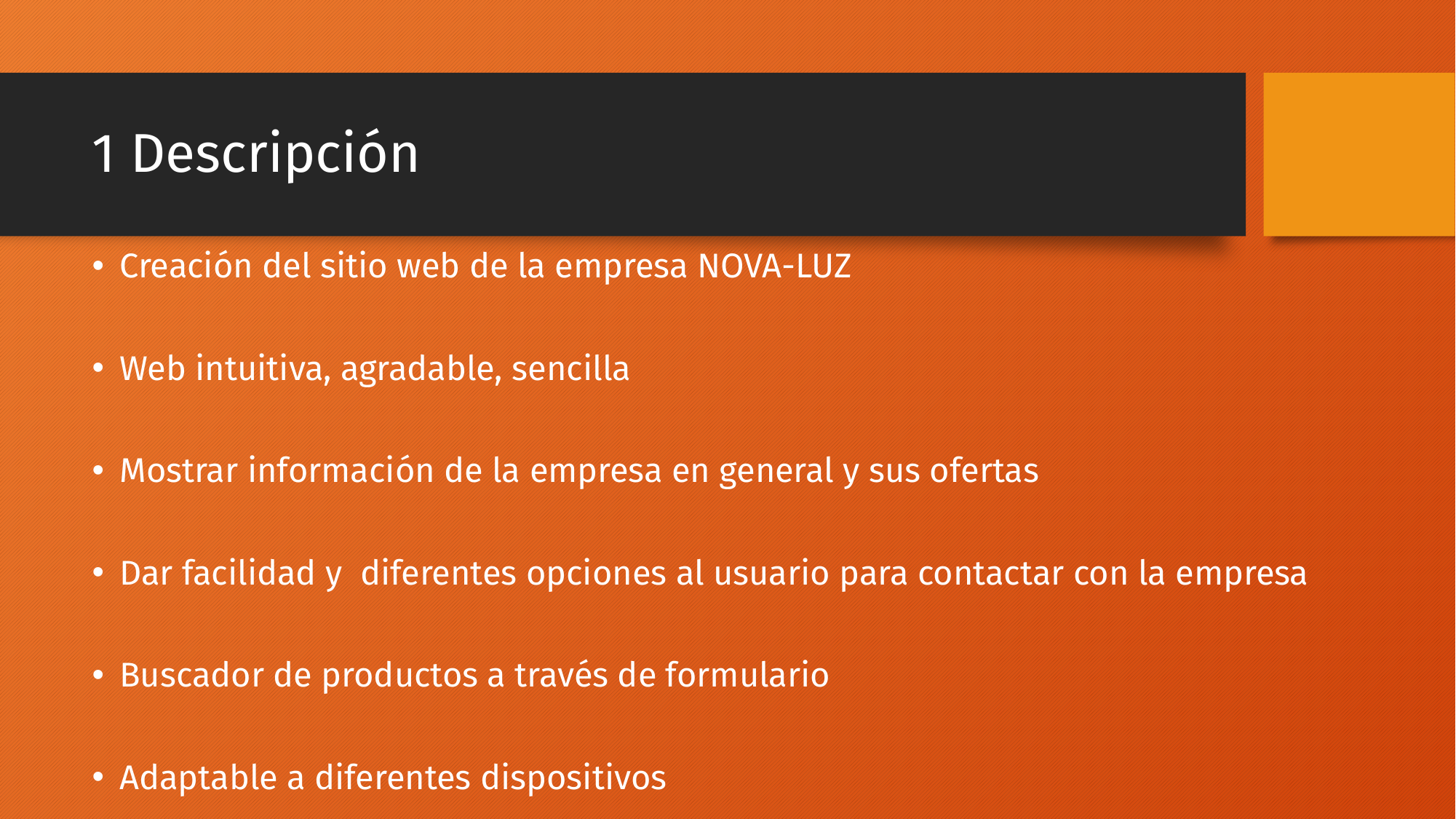

# 1 Descripción
Creación del sitio web de la empresa NOVA-LUZ

Web intuitiva, agradable, sencilla

Mostrar información de la empresa en general y sus ofertas

Dar facilidad y  diferentes opciones al usuario para contactar con la empresa

Buscador de productos a través de formulario

Adaptable a diferentes dispositivos